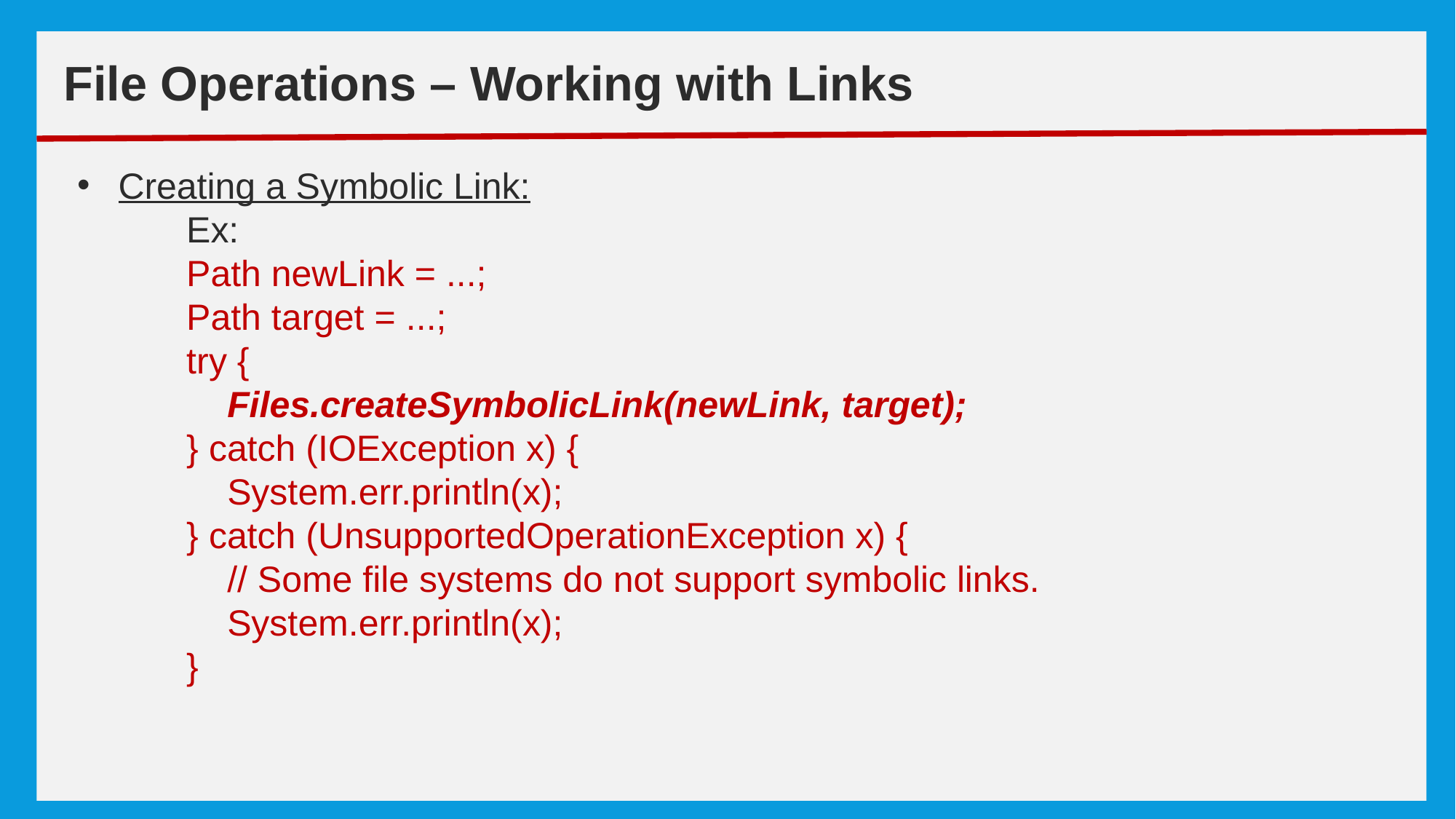

# exceptions
File Operations – Working with Links

Creating a Symbolic Link:
	Ex:
Path newLink = ...;
Path target = ...;
try {
    Files.createSymbolicLink(newLink, target);
} catch (IOException x) {
    System.err.println(x);
} catch (UnsupportedOperationException x) {
    // Some file systems do not support symbolic links.
    System.err.println(x);
}